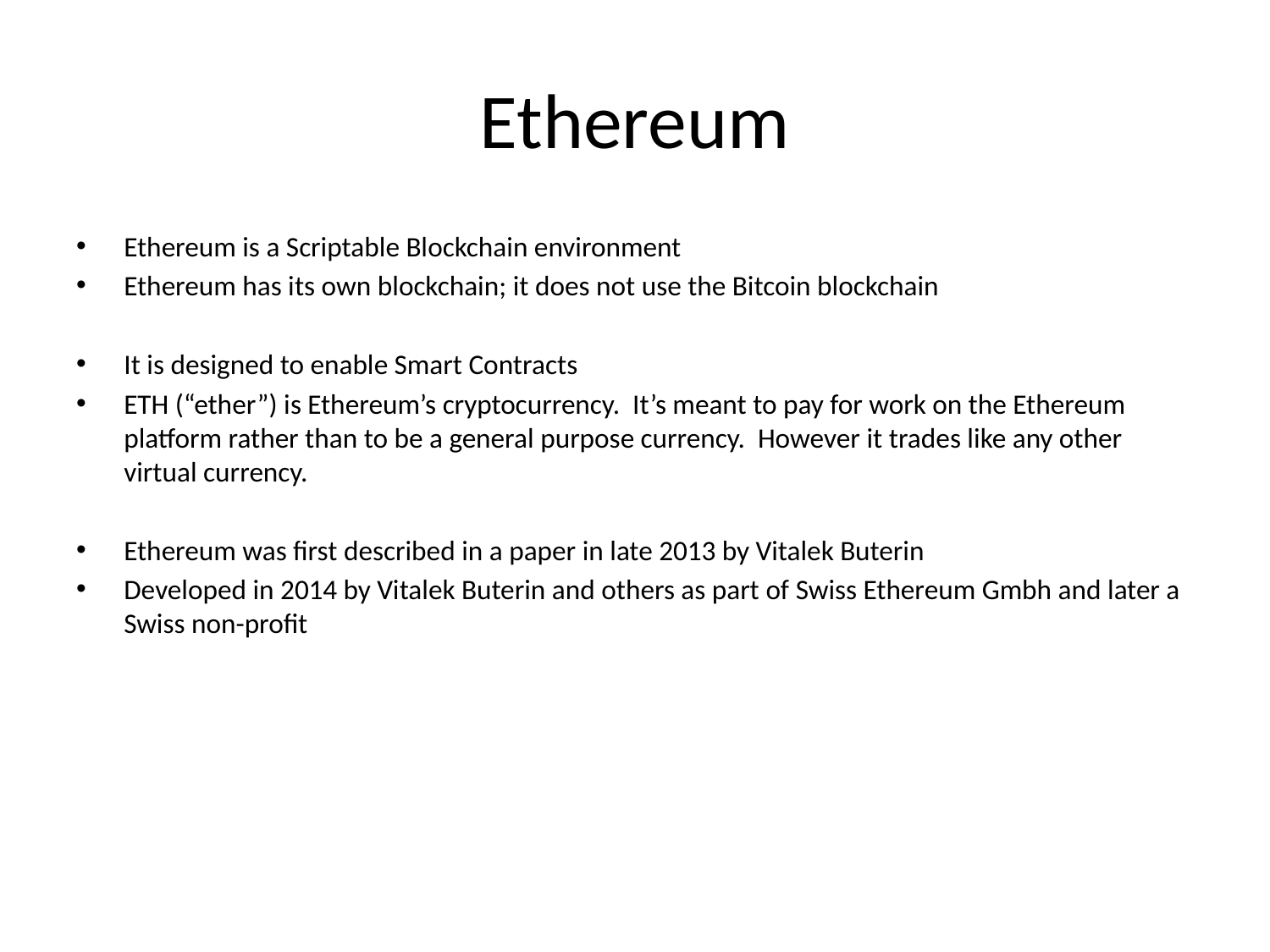

# Ethereum
Ethereum is a Scriptable Blockchain environment
Ethereum has its own blockchain; it does not use the Bitcoin blockchain

It is designed to enable Smart Contracts
ETH (“ether”) is Ethereum’s cryptocurrency.  It’s meant to pay for work on the Ethereum platform rather than to be a general purpose currency.  However it trades like any other virtual currency.

Ethereum was first described in a paper in late 2013 by Vitalek Buterin
Developed in 2014 by Vitalek Buterin and others as part of Swiss Ethereum Gmbh and later a Swiss non-profit